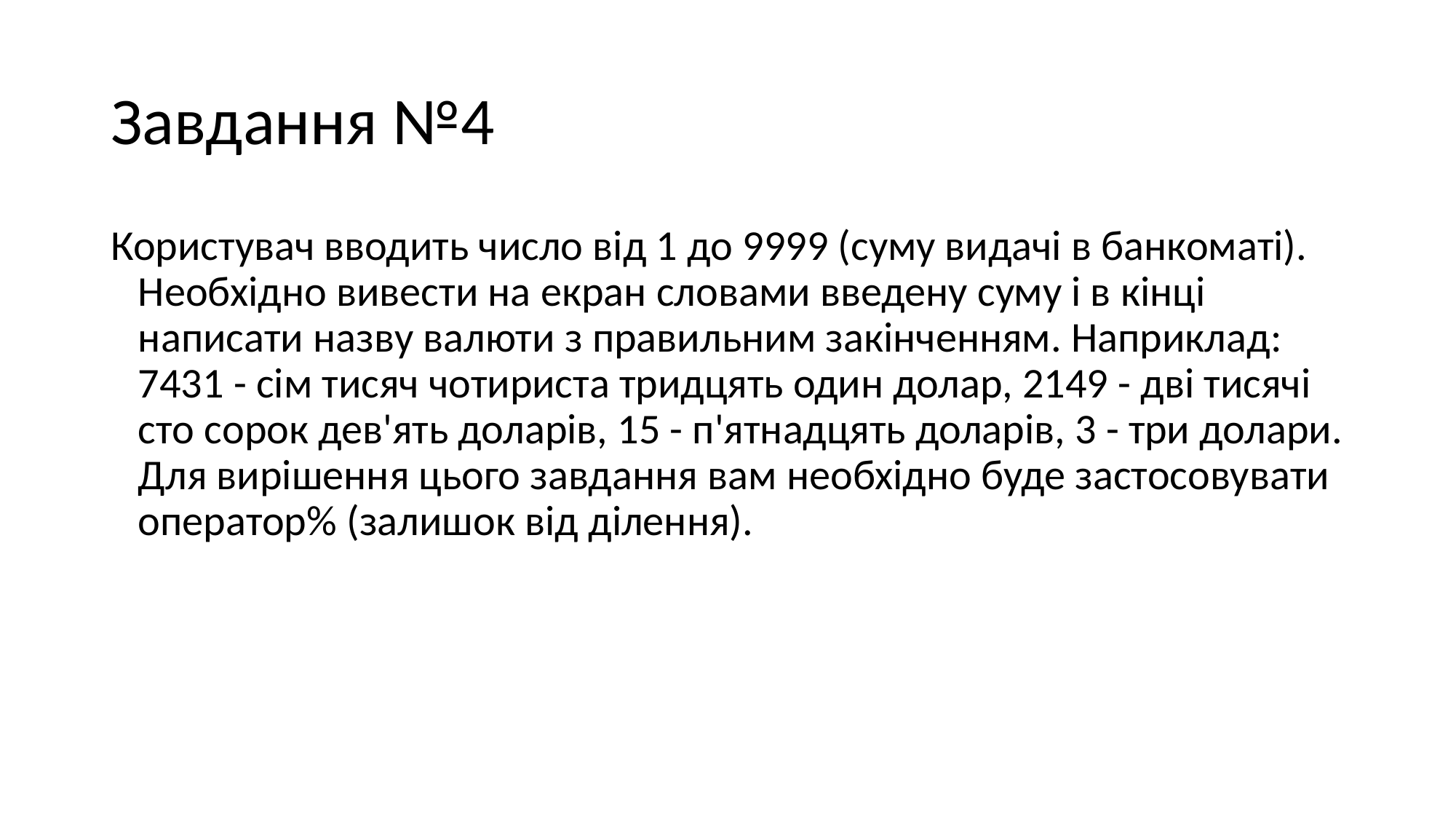

# Завдання №4
Користувач вводить число від 1 до 9999 (суму видачі в банкоматі). Необхідно вивести на екран словами введену суму і в кінці написати назву валюти з правильним закінченням. Наприклад: 7431 - сім тисяч чотириста тридцять один долар, 2149 - дві тисячі сто сорок дев'ять доларів, 15 - п'ятнадцять доларів, 3 - три долари. Для вирішення цього завдання вам необхідно буде застосовувати оператор% (залишок від ділення).